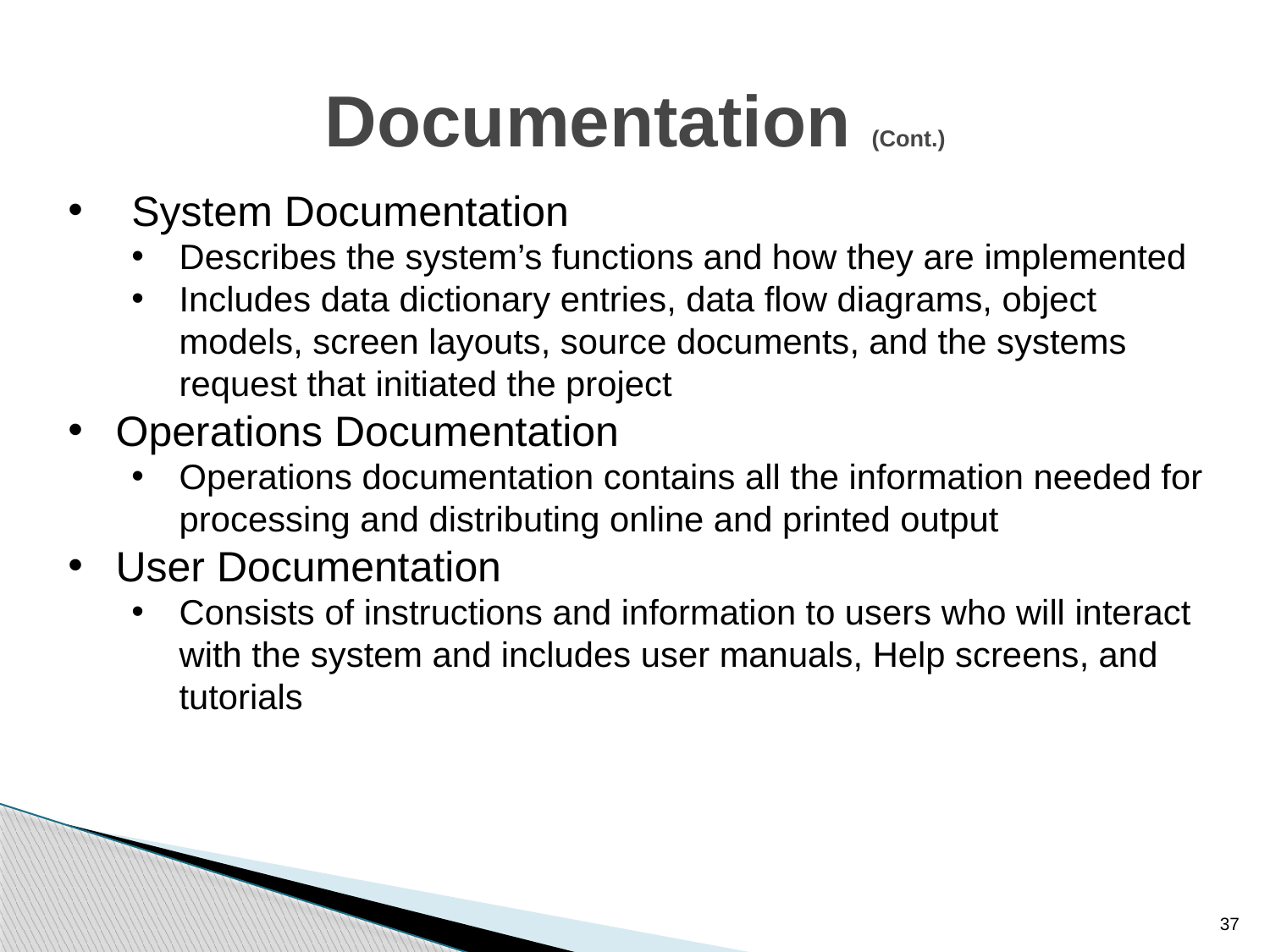

# Documentation (Cont.)
System Documentation
Describes the system’s functions and how they are implemented
Includes data dictionary entries, data flow diagrams, object models, screen layouts, source documents, and the systems request that initiated the project
Operations Documentation
Operations documentation contains all the information needed for processing and distributing online and printed output
User Documentation
Consists of instructions and information to users who will interact with the system and includes user manuals, Help screens, and tutorials

37